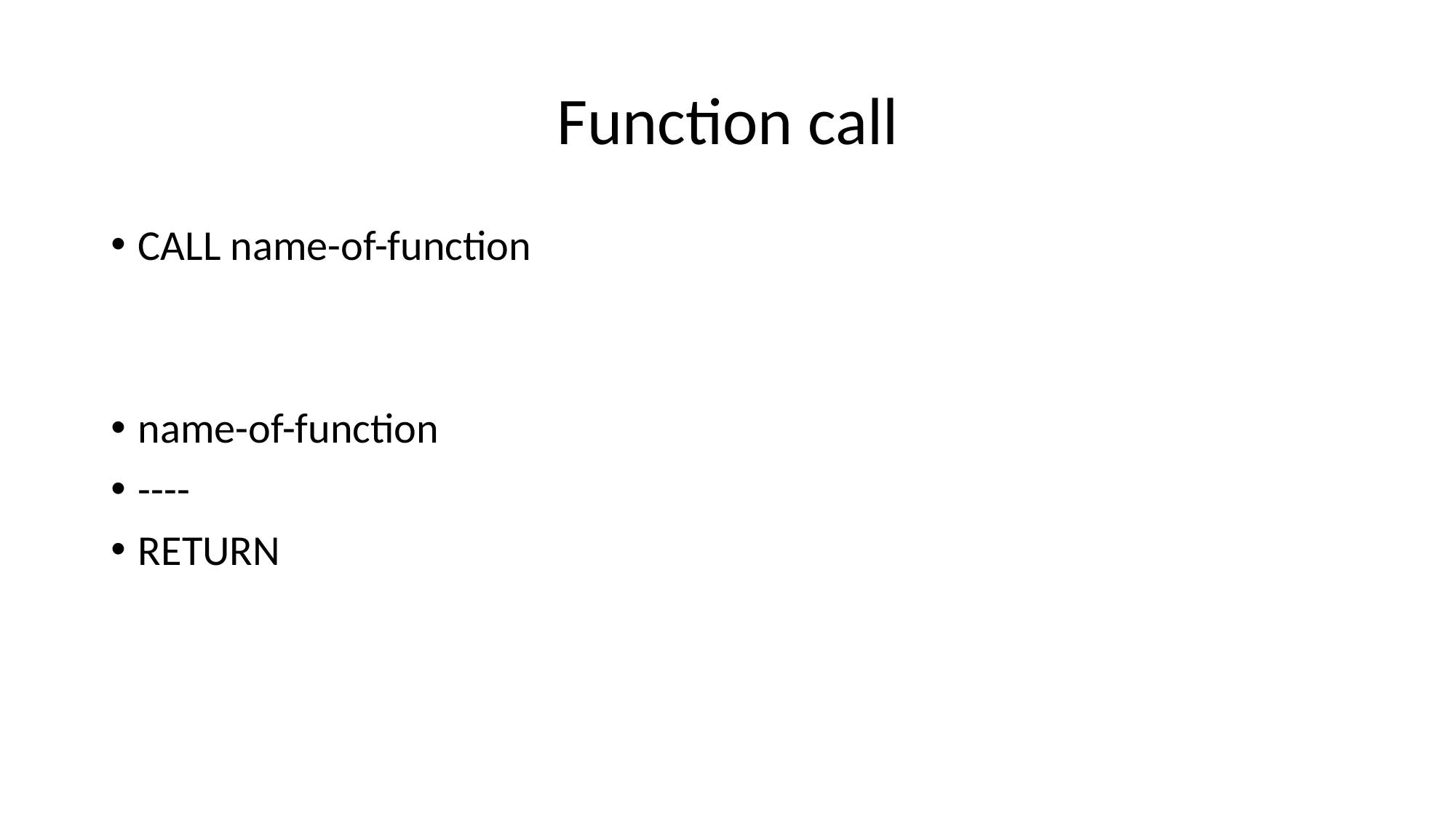

# Function call
CALL name-of-function

name-of-function
----
RETURN